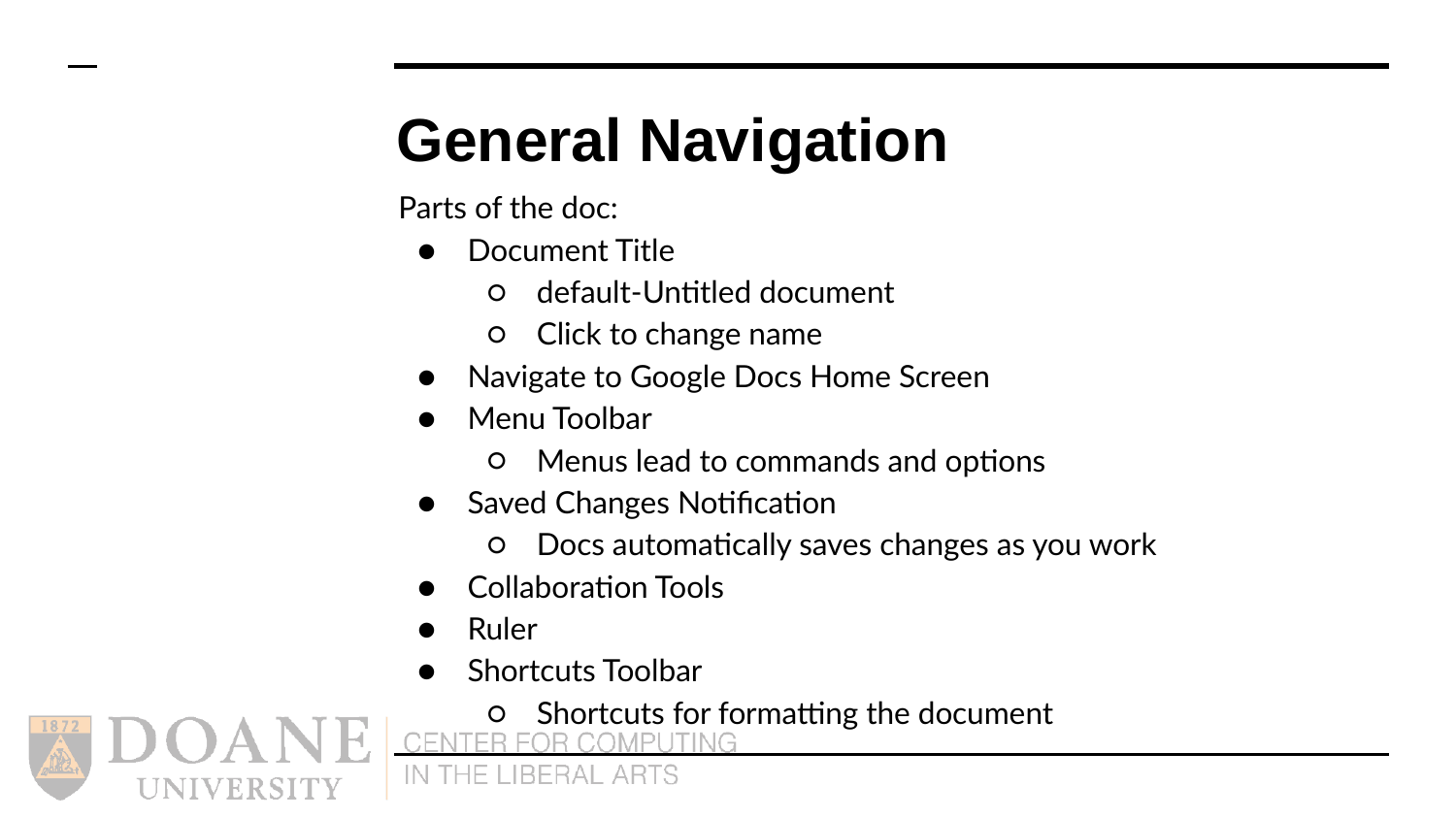

# General Navigation
Parts of the doc:
Document Title
default-Untitled document
Click to change name
Navigate to Google Docs Home Screen
Menu Toolbar
Menus lead to commands and options
Saved Changes Notification
Docs automatically saves changes as you work
Collaboration Tools
Ruler
Shortcuts Toolbar
Shortcuts for formatting the document